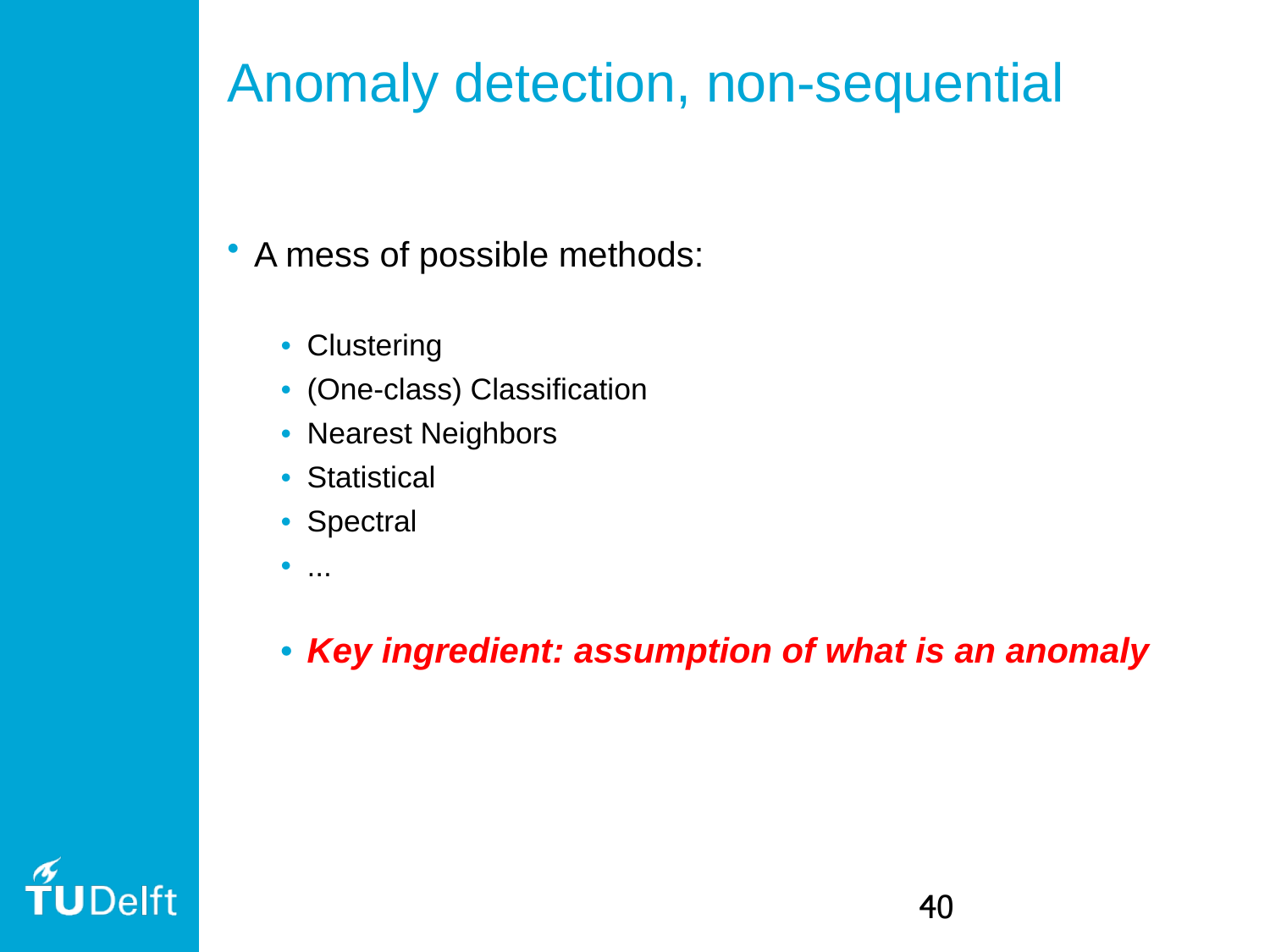

# Anomaly detection, non-sequential
A mess of possible methods:

Clustering
(One-class) Classification
Nearest Neighbors
Statistical
Spectral
...

Key ingredient: assumption of what is an anomaly
40